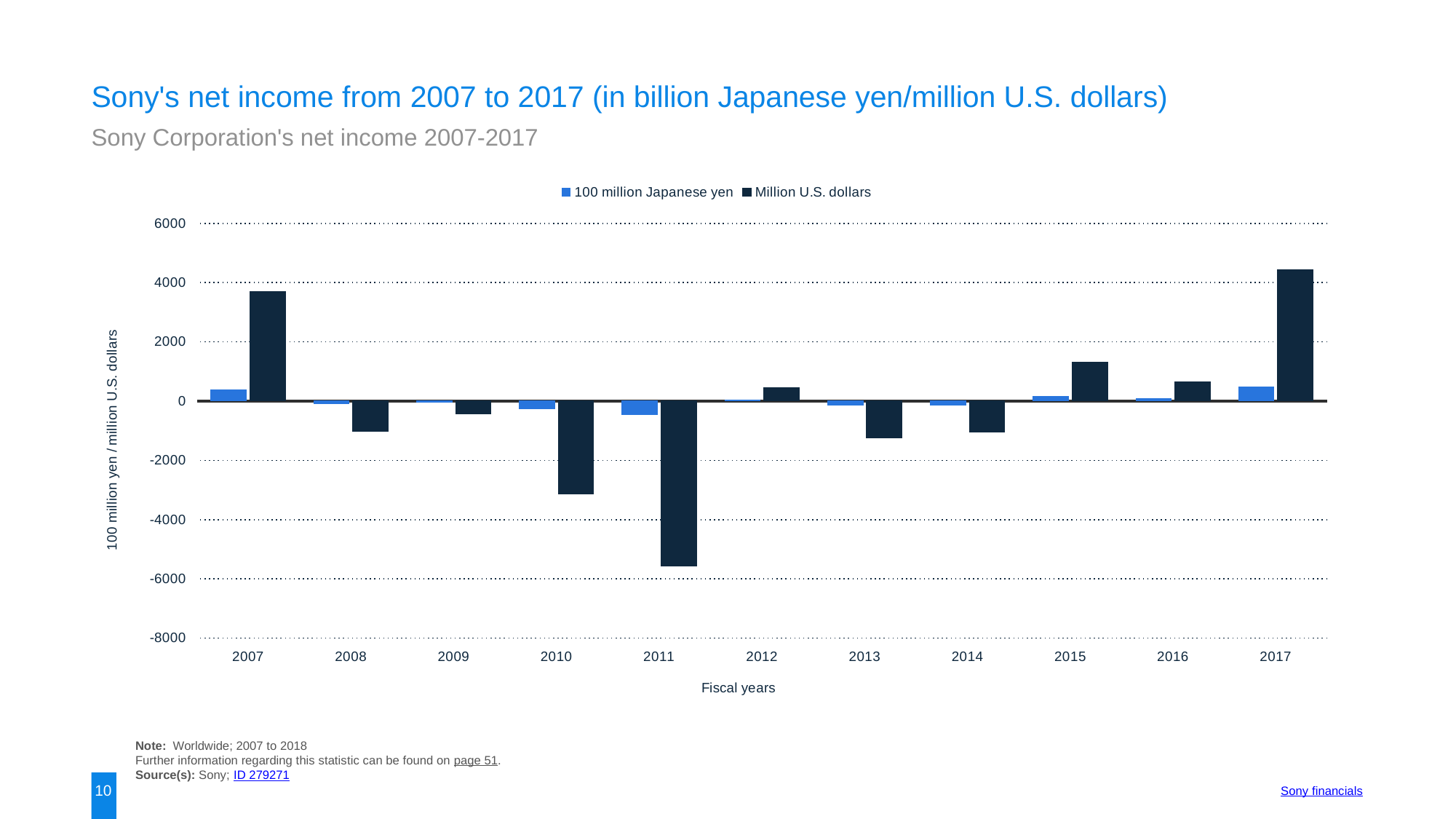

Sony's net income from 2007 to 2017 (in billion Japanese yen/million U.S. dollars)
Sony Corporation's net income 2007-2017

### Chart:

| Category | 100 million Japanese yen | Million U.S. dollars |
|---|---|---|
| 2007 | 369.4 | 3694.0 |
| 2008 | -98.9 | -1010.0 |
| 2009 | -40.8 | -439.0 |
| 2010 | -259.6 | -3128.0 |
| 2011 | -456.7 | -5569.0 |
| 2012 | 43.0 | 458.0 |
| 2013 | -128.4 | -1246.0 |
| 2014 | -126.0 | -1050.0 |
| 2015 | 147.8 | 1308.0 |
| 2016 | 73.3 | 654.0 |
| 2017 | 490.8 | 4426.0 |
Note:  Worldwide; 2007 to 2018
Further information regarding this statistic can be found on page 51.
Source(s): Sony; ID 279271

10
Sony financials